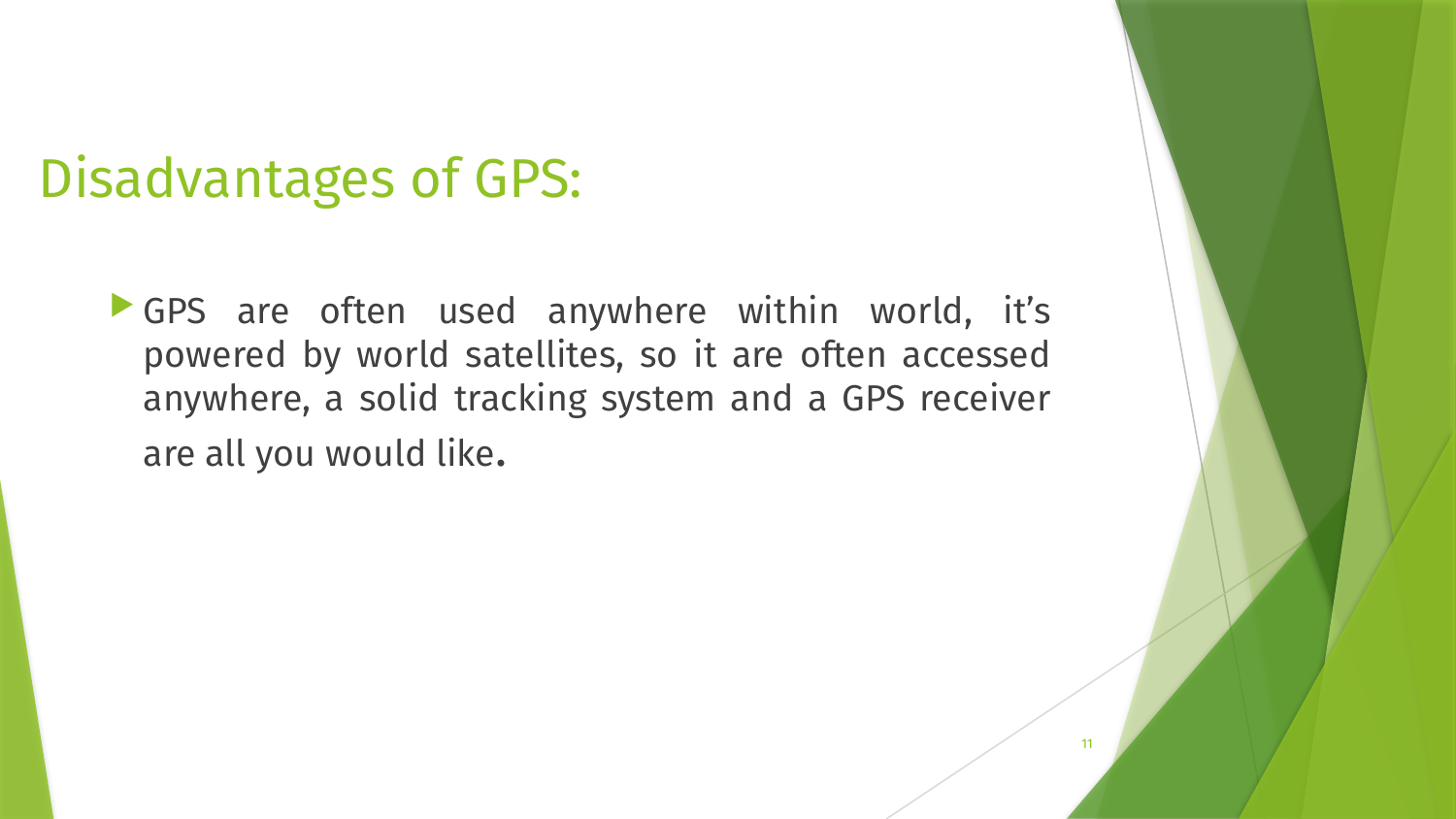

# Disadvantages of GPS:
GPS are often used anywhere within world, it’s powered by world satellites, so it are often accessed anywhere, a solid tracking system and a GPS receiver are all you would like.
11